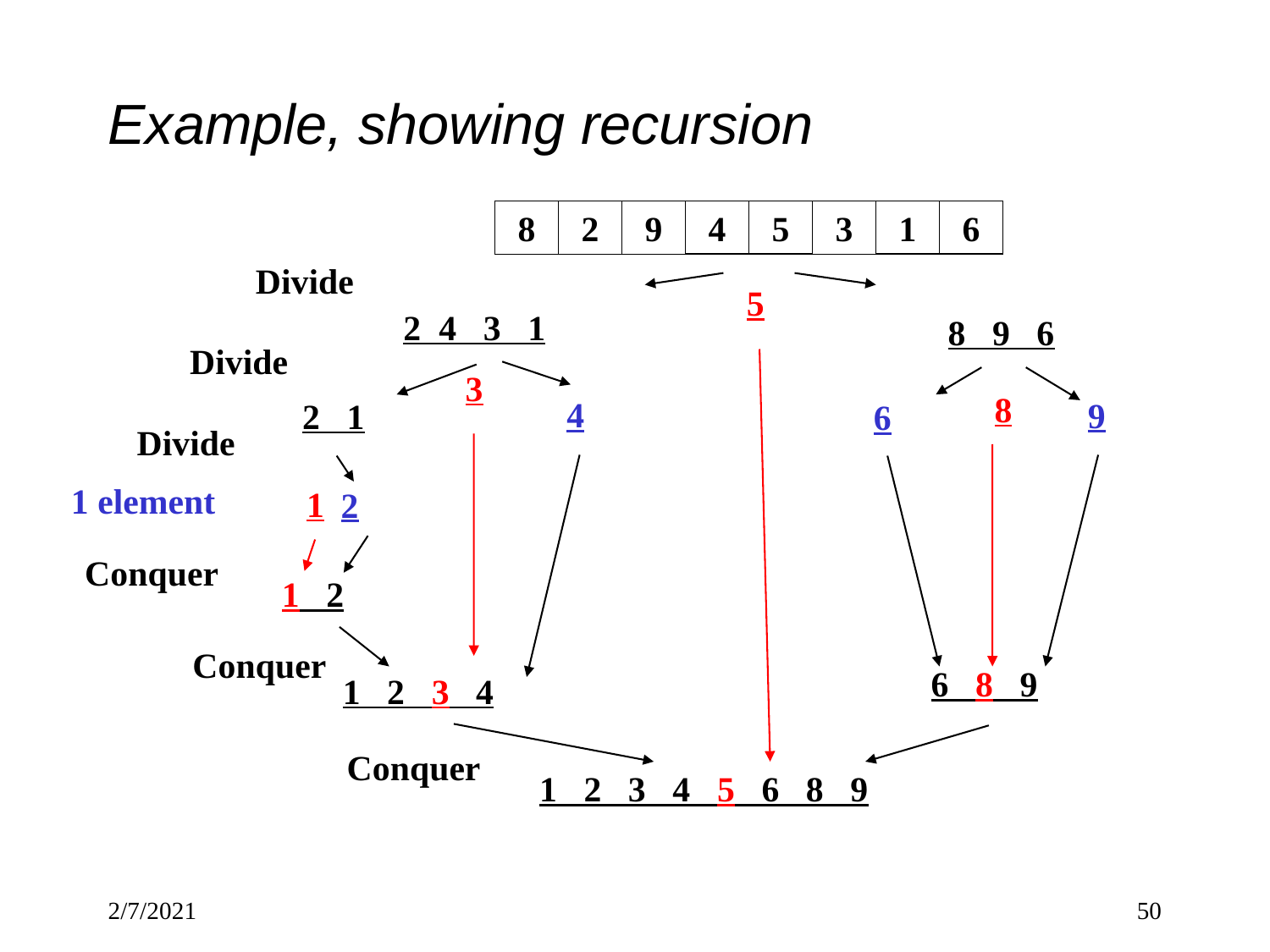

# Example, showing recursion
8
2
9
4
5
3
1
6
Divide

5
2  4   3   1
8   9   6
Divide

3

8
4
9
2   1
6
Divide

1 element
1
        2

Conquer
   1   2

Conquer
6   8   9
        1   2   3   4

Conquer
        1   2   3   4   5   6   8   9
2/7/2021
50